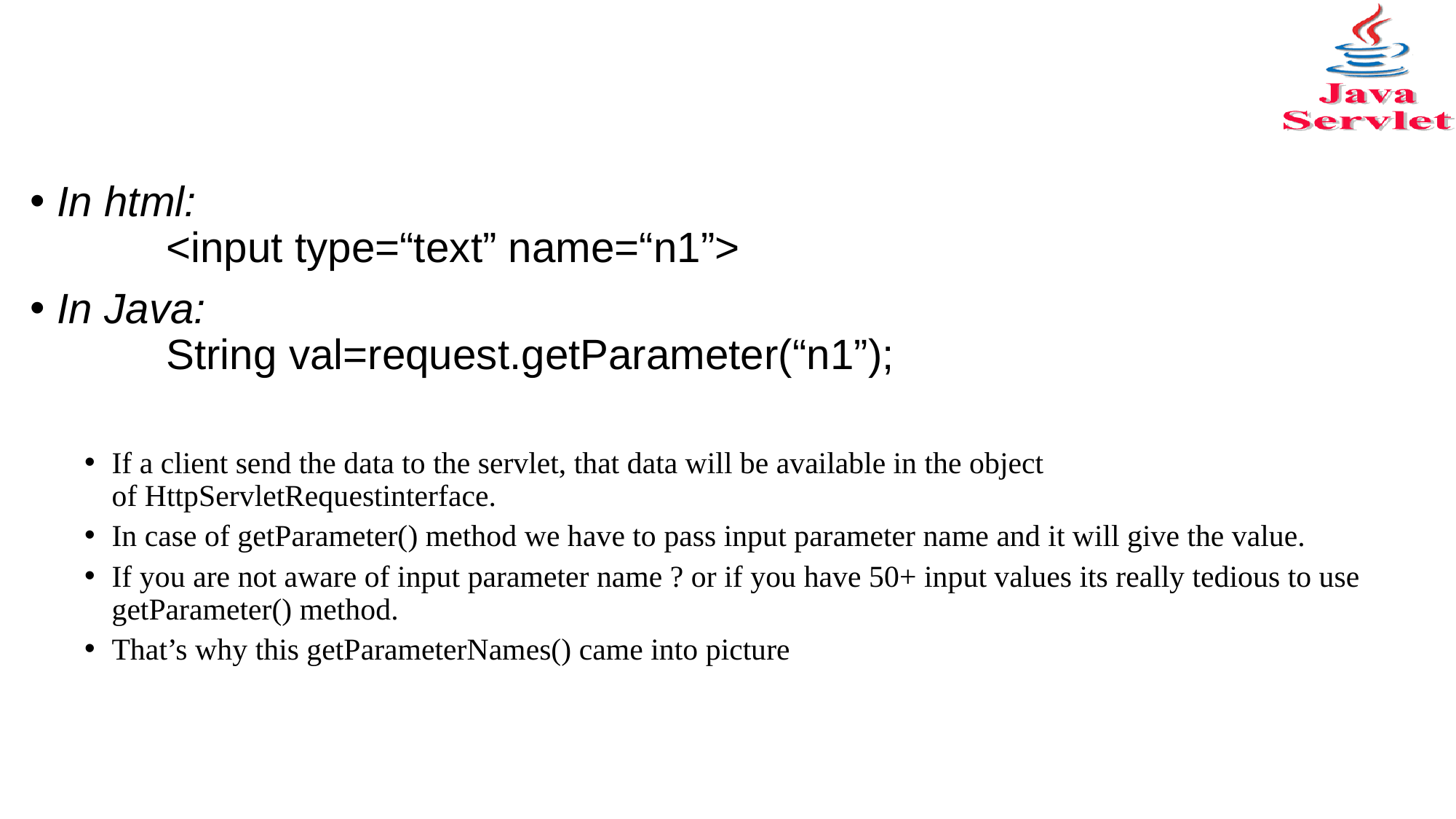

#
In html:
	<input type=“text” name=“n1”>
In Java:
	String val=request.getParameter(“n1”);

If a client send the data to the servlet, that data will be available in the object of HttpServletRequestinterface.
In case of getParameter() method we have to pass input parameter name and it will give the value.
If you are not aware of input parameter name ? or if you have 50+ input values its really tedious to use getParameter() method.
That’s why this getParameterNames() came into picture